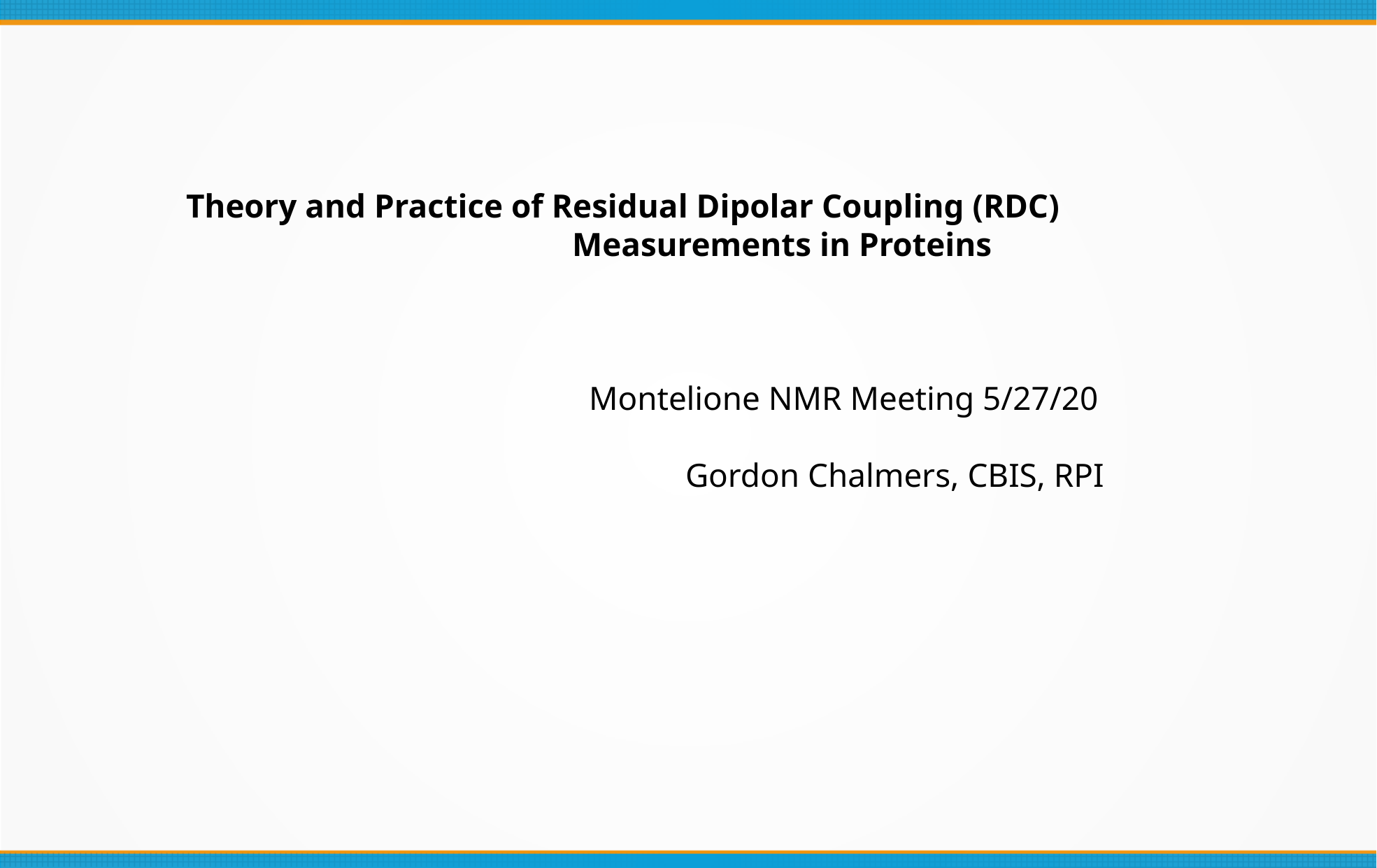

Theory and Practice of Residual Dipolar Coupling (RDC) 						Measurements in Proteins

				  Montelione NMR Meeting 5/27/20

					 Gordon Chalmers, CBIS, RPI